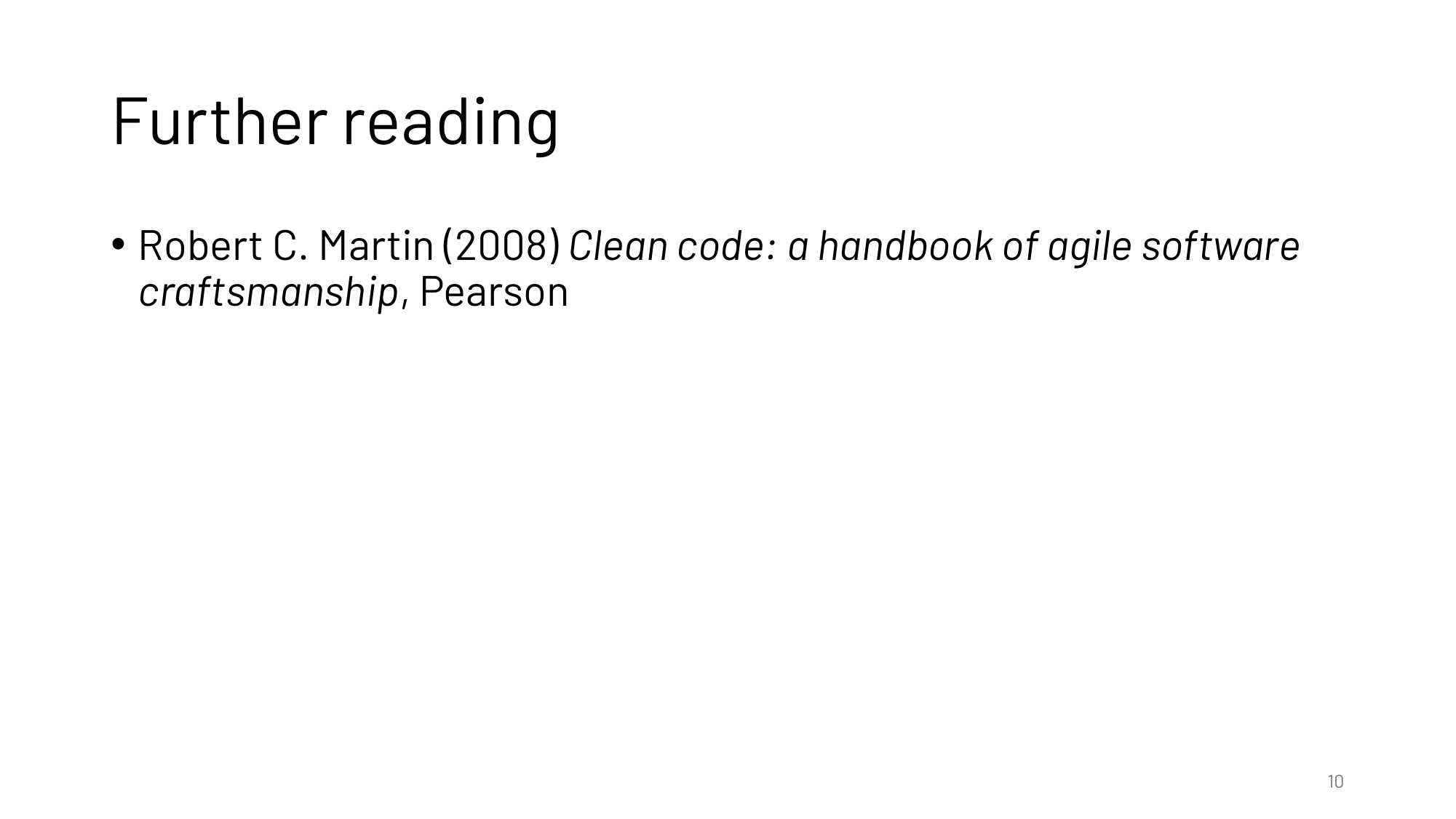

# Further reading
Robert C. Martin (2008) Clean code: a handbook of agile software    craftsmanship, Pearson
10